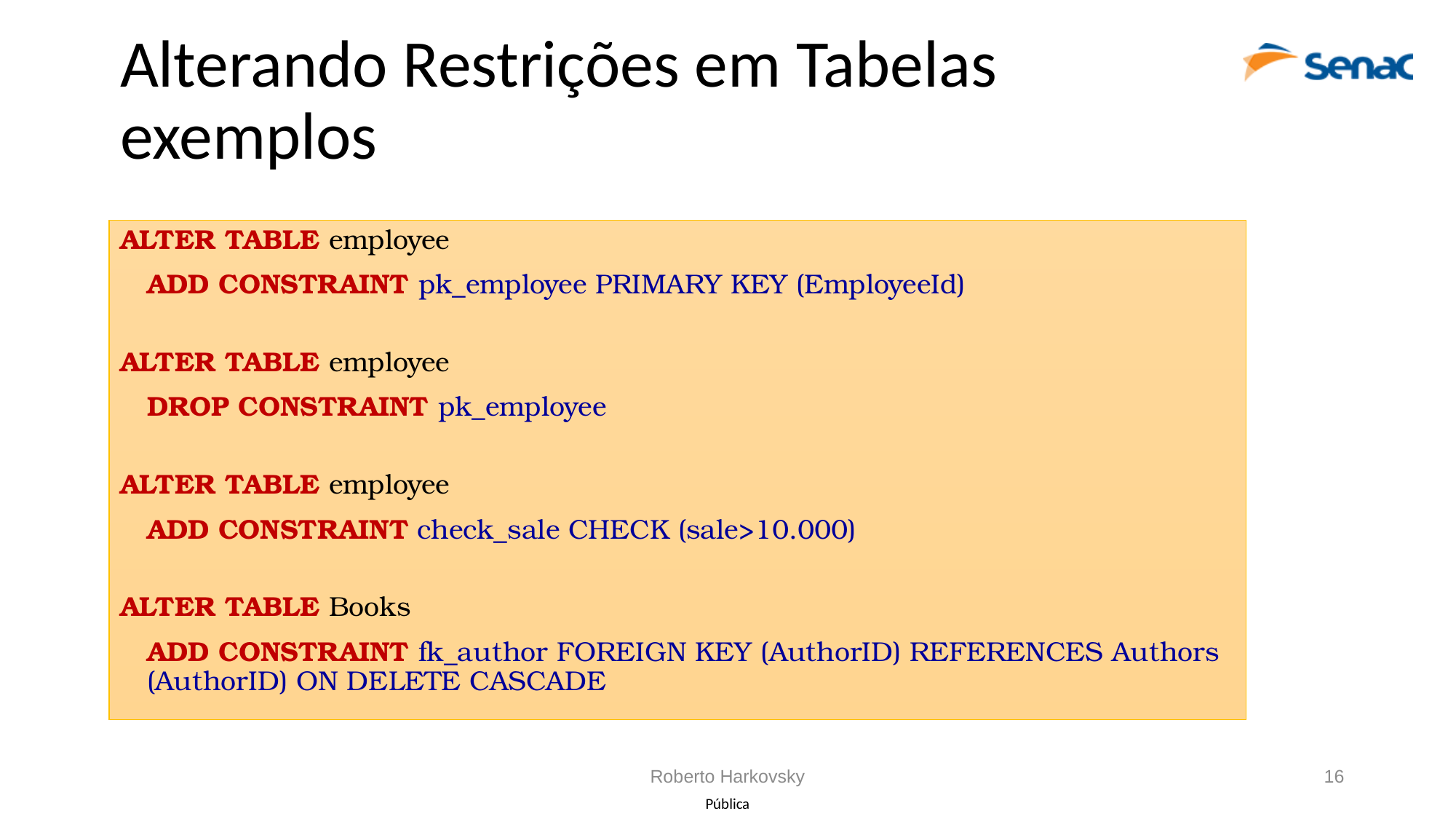

# Alterando Restrições em Tabelas exemplos
ALTER TABLE employee
	ADD CONSTRAINT pk_employee PRIMARY KEY (EmployeeId)

ALTER TABLE employee
	DROP CONSTRAINT pk_employee

ALTER TABLE employee
	ADD CONSTRAINT check_sale CHECK (sale>10.000)

ALTER TABLE Books
	ADD CONSTRAINT fk_author FOREIGN KEY (AuthorID) REFERENCES Authors (AuthorID) ON DELETE CASCADE
Roberto Harkovsky
16